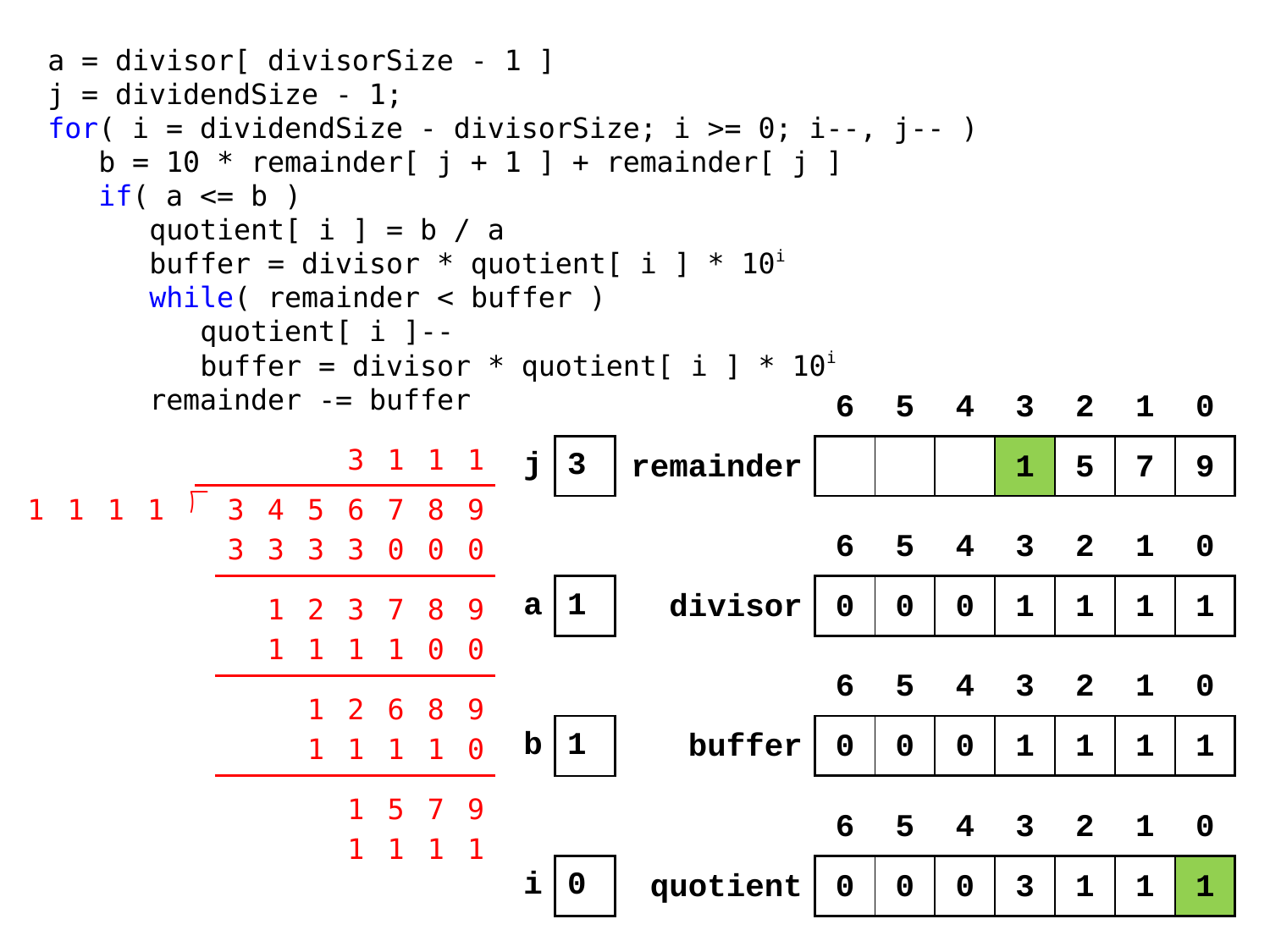

a = divisor[ divisorSize - 1 ]
j = dividendSize - 1;
for( i = dividendSize - divisorSize; i >= 0; i--, j-- )
   b = 10 * remainder[ j + 1 ] + remainder[ j ]
   if( a <= b )
      quotient[ i ] = b / a
      buffer = divisor * quotient[ i ] * 10i
      while( remainder < buffer )
         quotient[ i ]--
         buffer = divisor * quotient[ i ] * 10i
      remainder -= buffer
|  | 6 | 5 | 4 | 3 | 2 | 1 | 0 |
| --- | --- | --- | --- | --- | --- | --- | --- |
| remainder |  |  |  | 1 | 5 | 7 | 9 |
| 3 | 1 | 1 | 1 |
| --- | --- | --- | --- |
| j | 3 |
| --- | --- |
| 1 | 1 | 1 | 1 | ⟌ | 3 | 4 | 5 | 6 | 7 | 8 | 9 |
| --- | --- | --- | --- | --- | --- | --- | --- | --- | --- | --- | --- |
| 3 | 3 | 3 | 3 | 0 | 0 | 0 |
| --- | --- | --- | --- | --- | --- | --- |
|  | 6 | 5 | 4 | 3 | 2 | 1 | 0 |
| --- | --- | --- | --- | --- | --- | --- | --- |
| divisor | 0 | 0 | 0 | 1 | 1 | 1 | 1 |
|  | 1 | 2 | 3 | 7 | 8 | 9 |
| --- | --- | --- | --- | --- | --- | --- |
| a | 1 |
| --- | --- |
|  | 1 | 1 | 1 | 1 | 0 | 0 |
| --- | --- | --- | --- | --- | --- | --- |
|  | 6 | 5 | 4 | 3 | 2 | 1 | 0 |
| --- | --- | --- | --- | --- | --- | --- | --- |
| buffer | 0 | 0 | 0 | 1 | 1 | 1 | 1 |
|  |  | 1 | 2 | 6 | 8 | 9 |
| --- | --- | --- | --- | --- | --- | --- |
|  |  | 1 | 1 | 1 | 1 | 0 |
| --- | --- | --- | --- | --- | --- | --- |
| b | 1 |
| --- | --- |
|  |  |  | 1 | 5 | 7 | 9 |
| --- | --- | --- | --- | --- | --- | --- |
|  | 6 | 5 | 4 | 3 | 2 | 1 | 0 |
| --- | --- | --- | --- | --- | --- | --- | --- |
| quotient | 0 | 0 | 0 | 3 | 1 | 1 | 1 |
|  |  |  | 1 | 1 | 1 | 1 |
| --- | --- | --- | --- | --- | --- | --- |
| i | 0 |
| --- | --- |